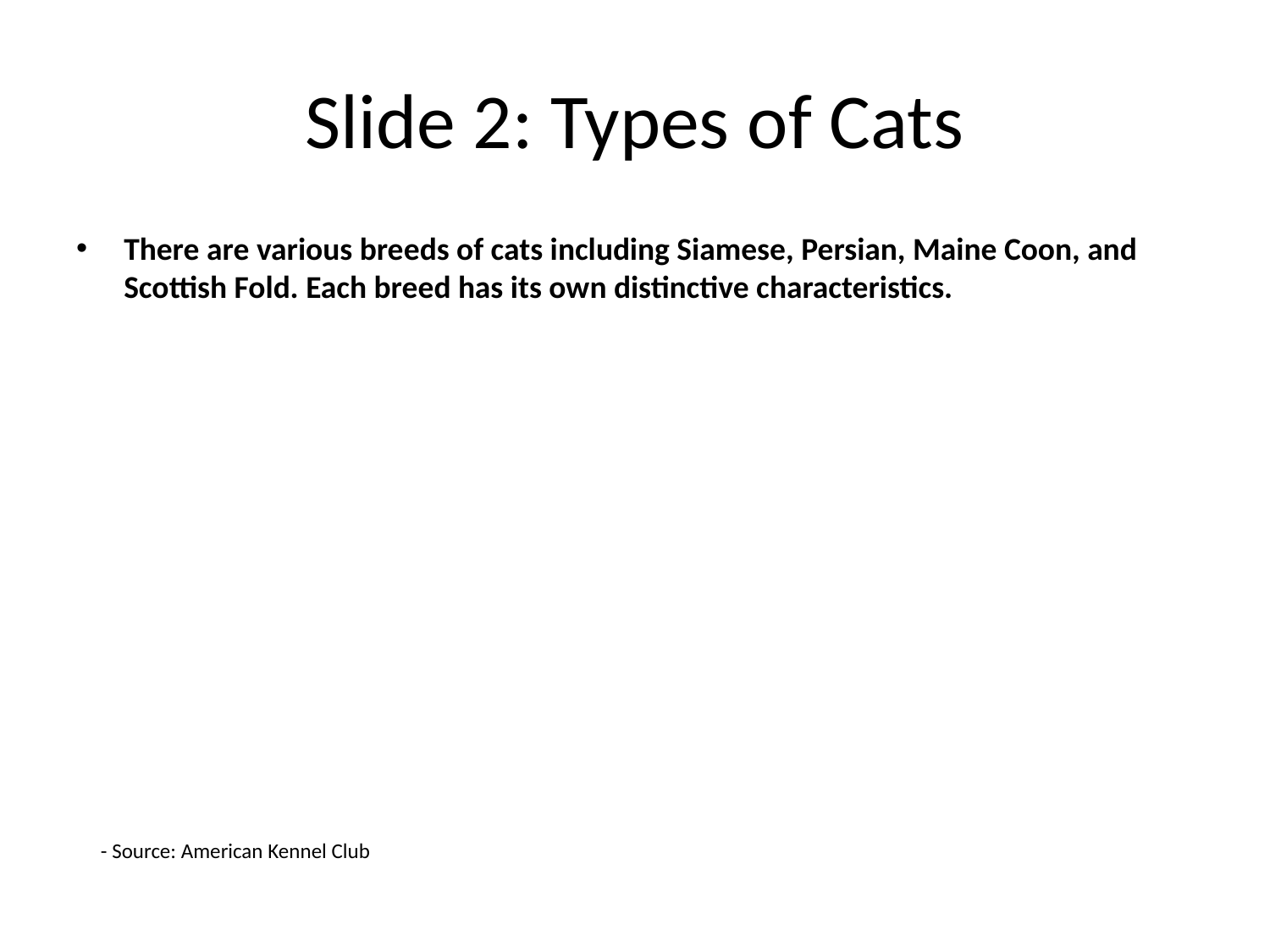

# Slide 2: Types of Cats
There are various breeds of cats including Siamese, Persian, Maine Coon, and Scottish Fold. Each breed has its own distinctive characteristics.

- Source: American Kennel Club